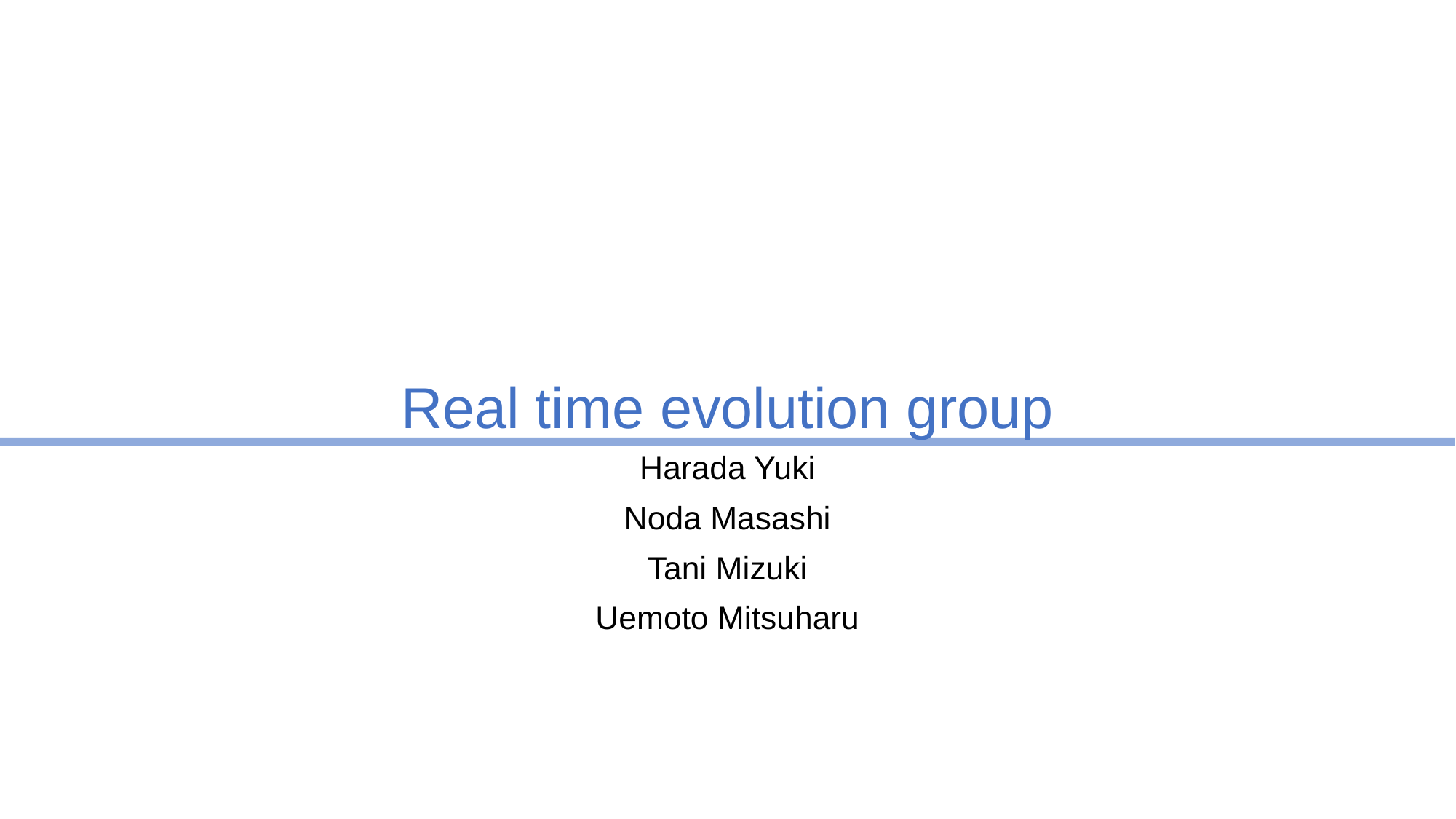

# Real time evolution group
Harada Yuki
Noda Masashi
Tani Mizuki
Uemoto Mitsuharu